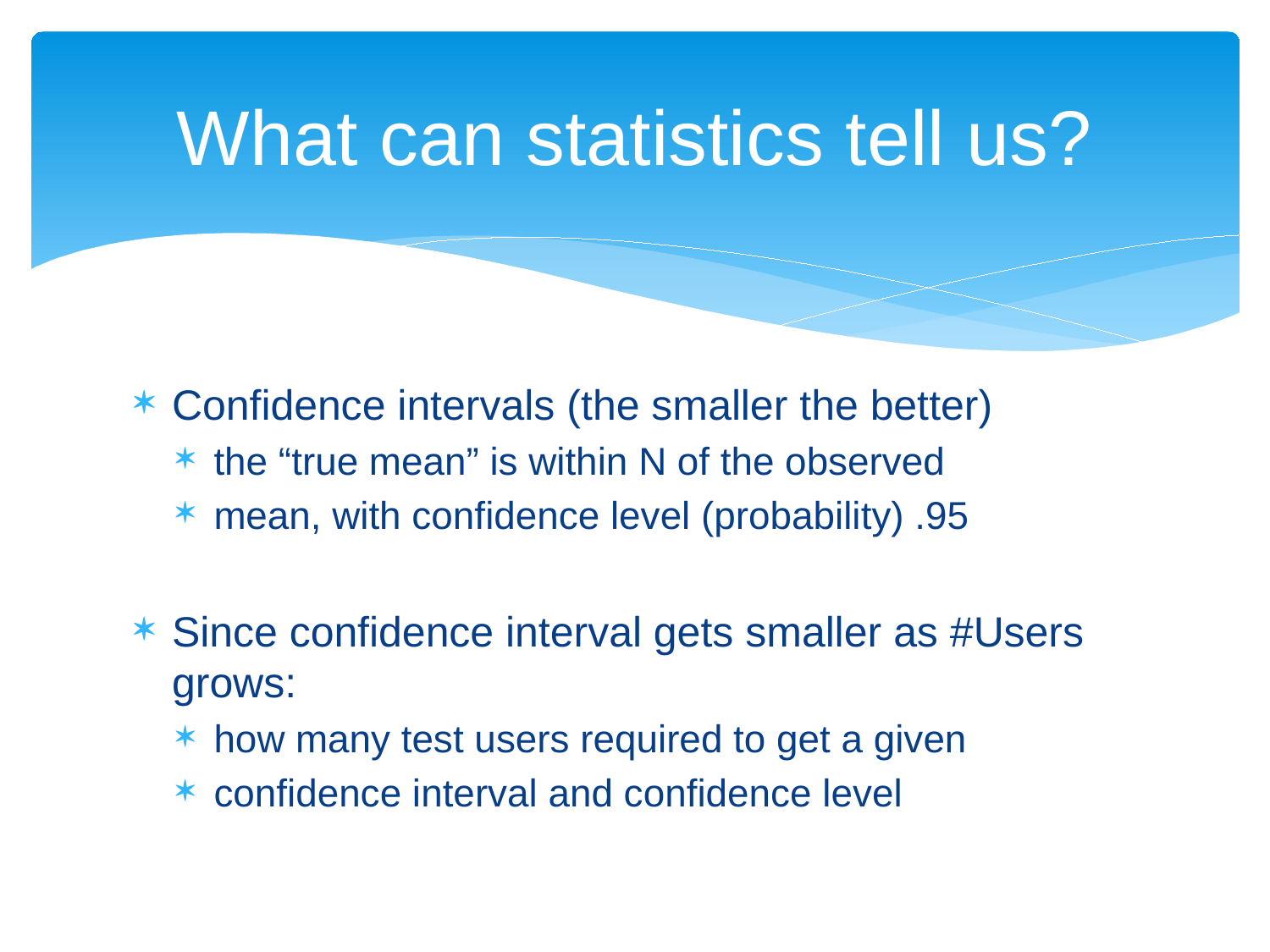

# What can statistics tell us?
Confidence intervals (the smaller the better)
the “true mean” is within N of the observed
mean, with confidence level (probability) .95

Since confidence interval gets smaller as #Users grows:
how many test users required to get a given
confidence interval and confidence level